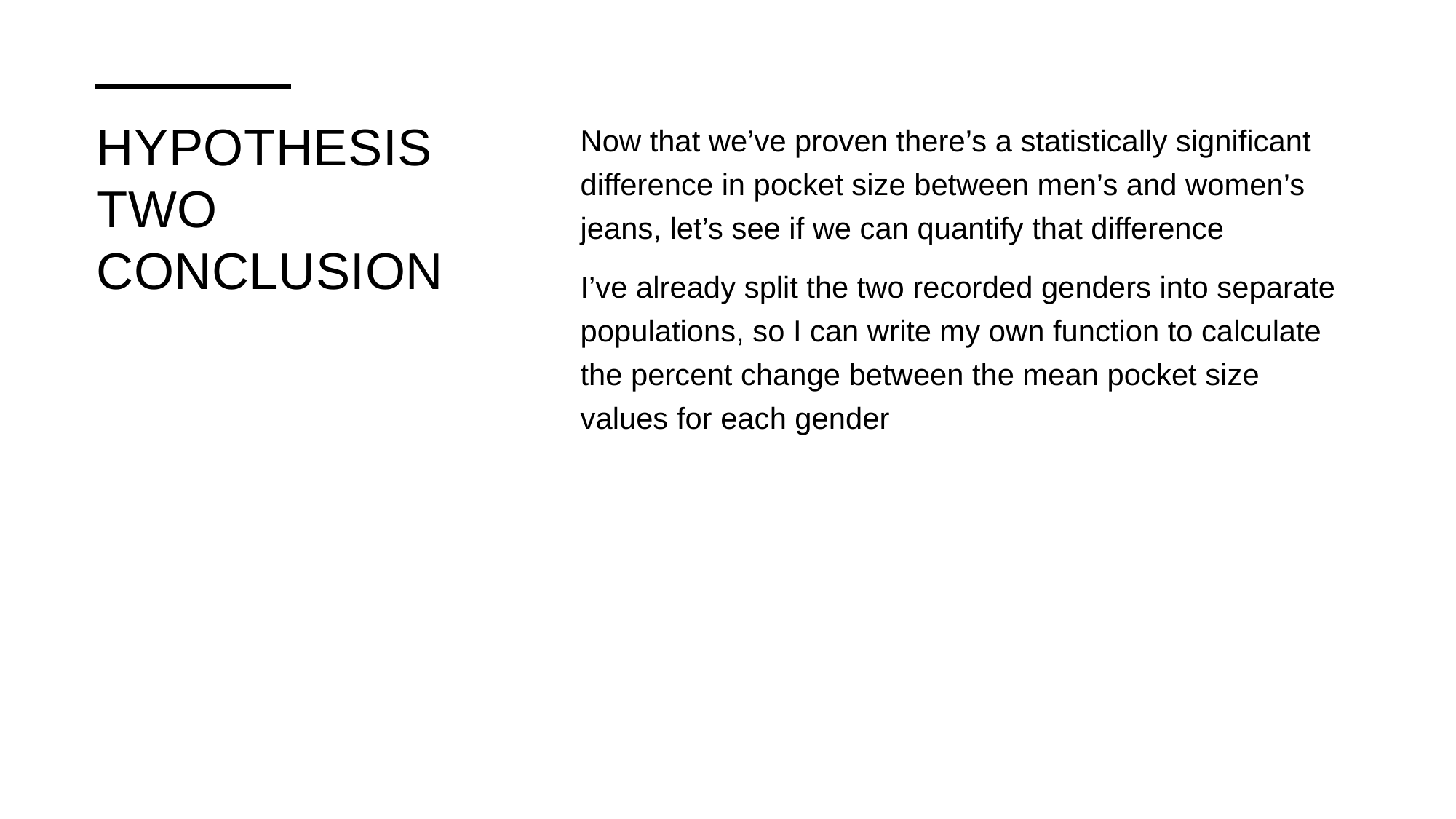

# hypothesis two conclusion
Now that we’ve proven there’s a statistically significant difference in pocket size between men’s and women’s jeans, let’s see if we can quantify that difference
I’ve already split the two recorded genders into separate populations, so I can write my own function to calculate the percent change between the mean pocket size values for each gender